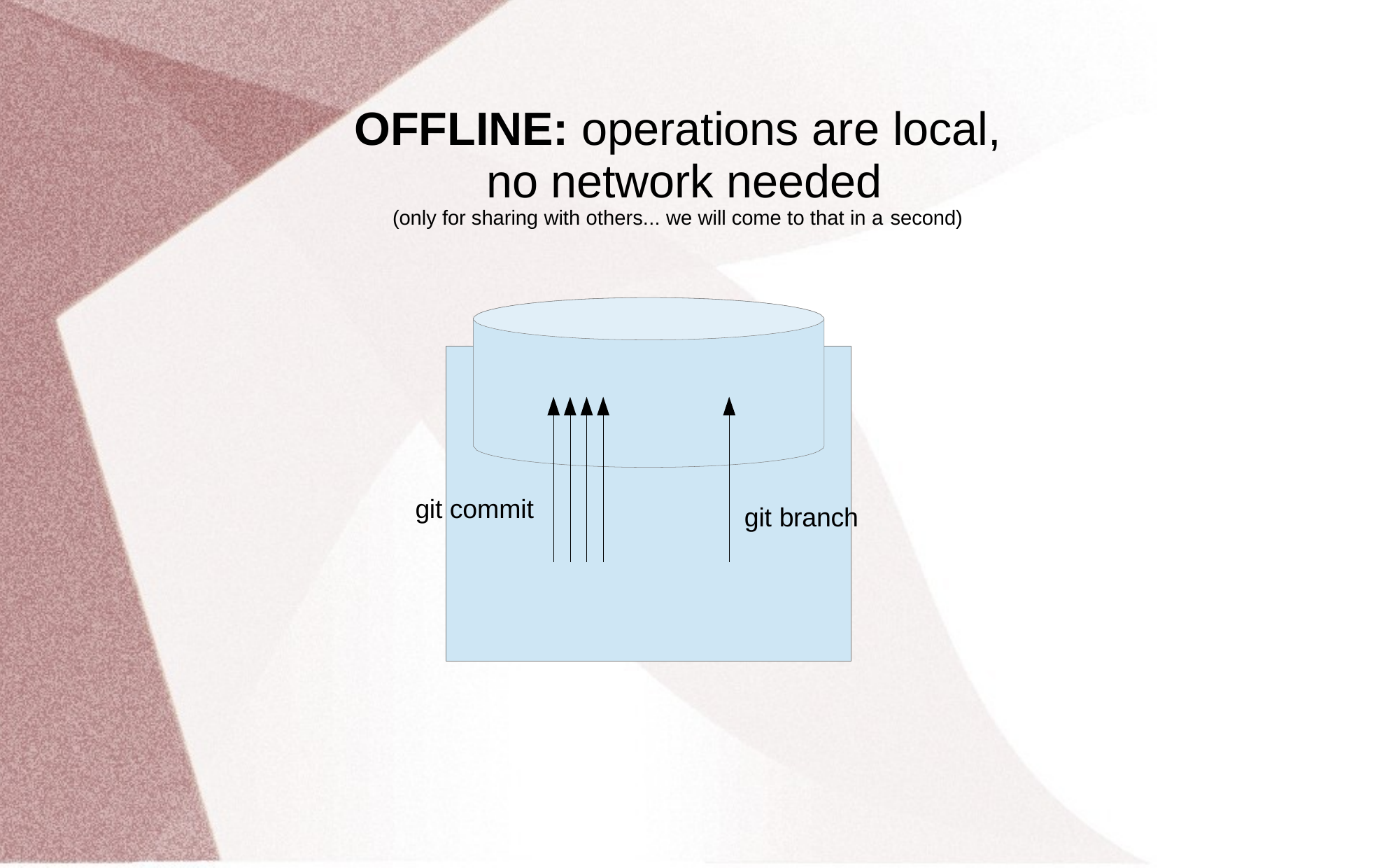

# OFFLINE: operations are local,  no network needed
(only for sharing with others... we will come to that in a second)

git commit
git branch